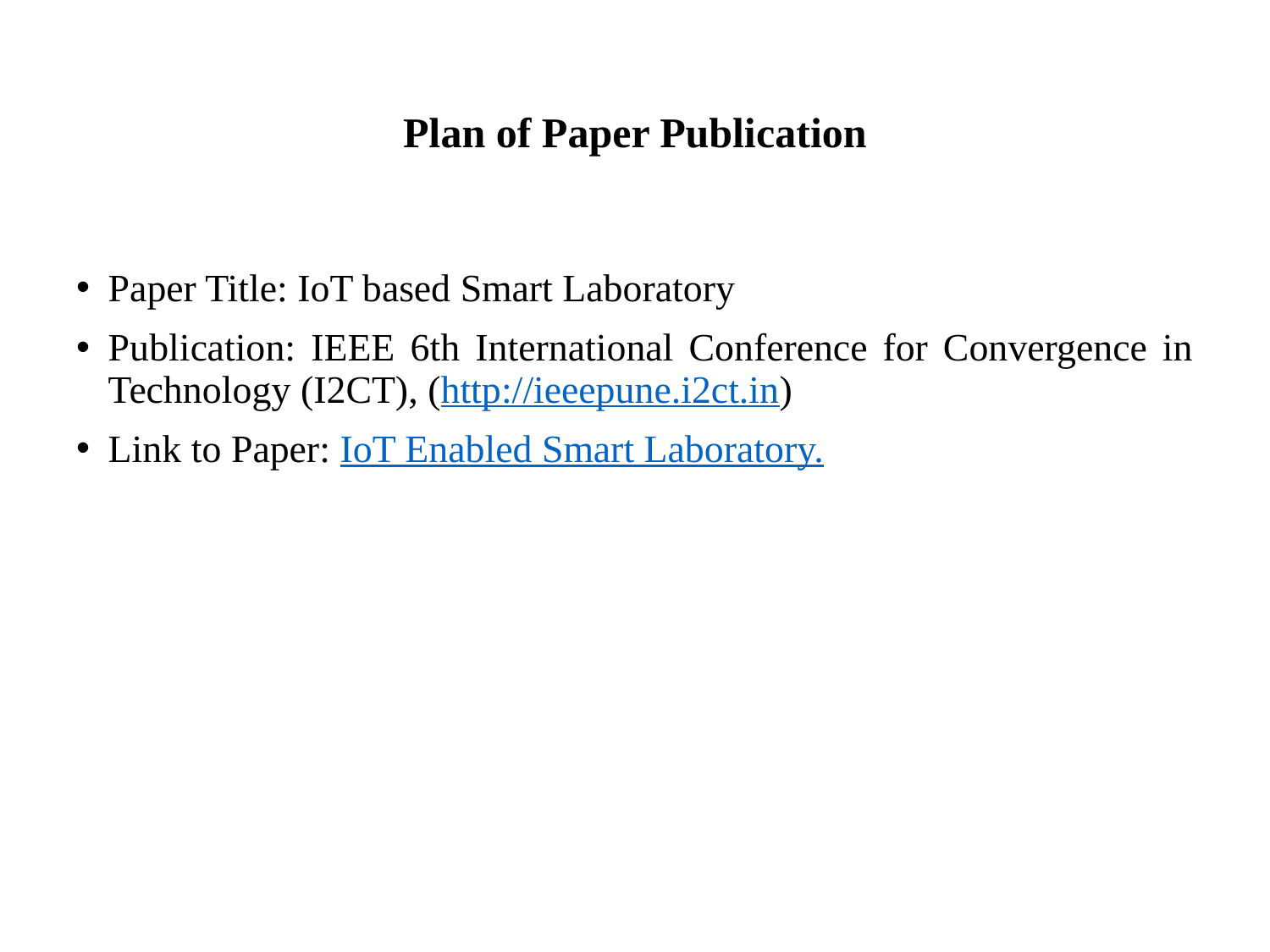

# Plan of Paper Publication
Paper Title: IoT based Smart Laboratory
Publication: IEEE 6th International Conference for Convergence in Technology (I2CT), (http://ieeepune.i2ct.in)
Link to Paper: IoT Enabled Smart Laboratory.